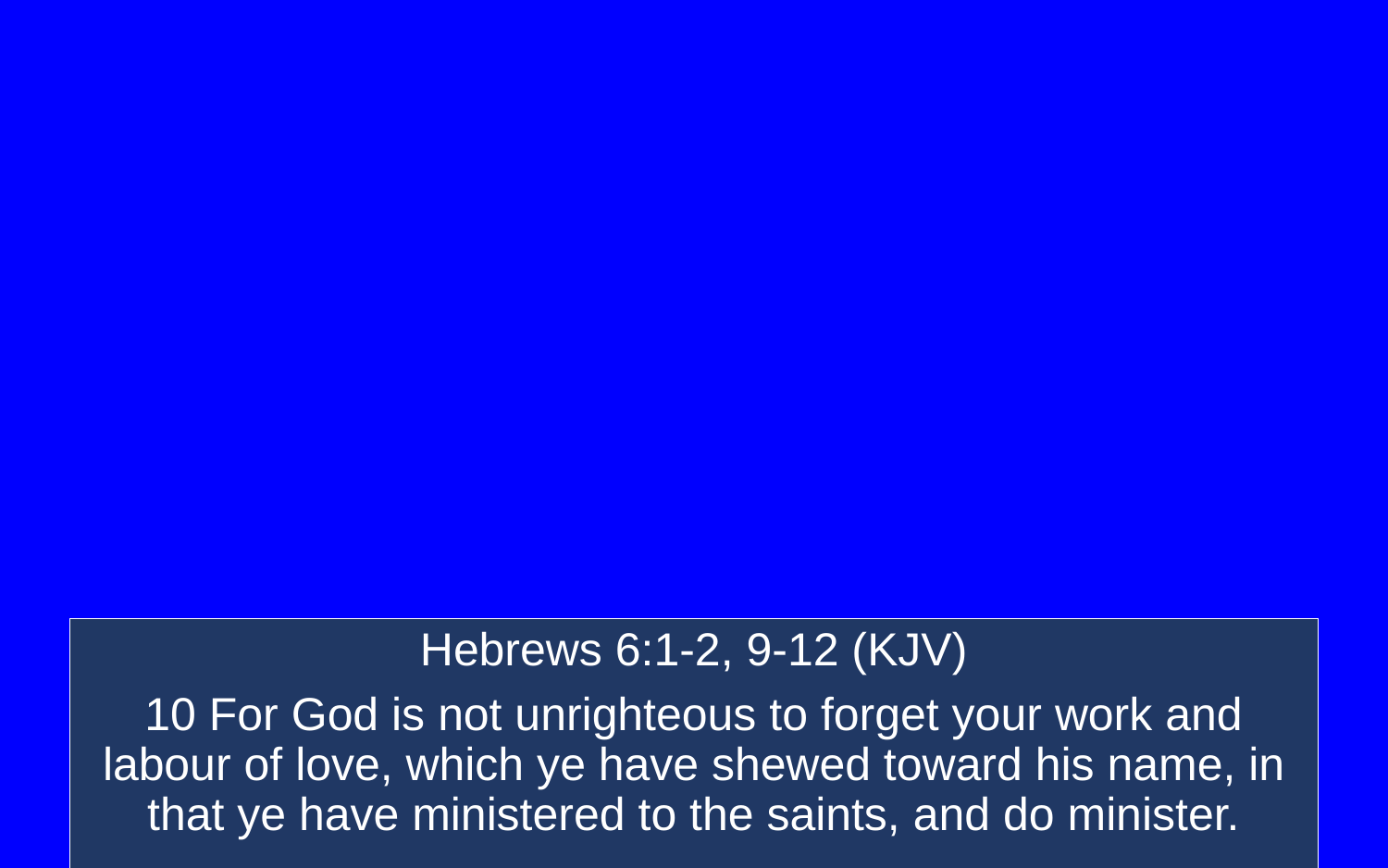

Hebrews 6:1-2, 9-12 (KJV)
10 For God is not unrighteous to forget your work and labour of love, which ye have shewed toward his name, in that ye have ministered to the saints, and do minister.